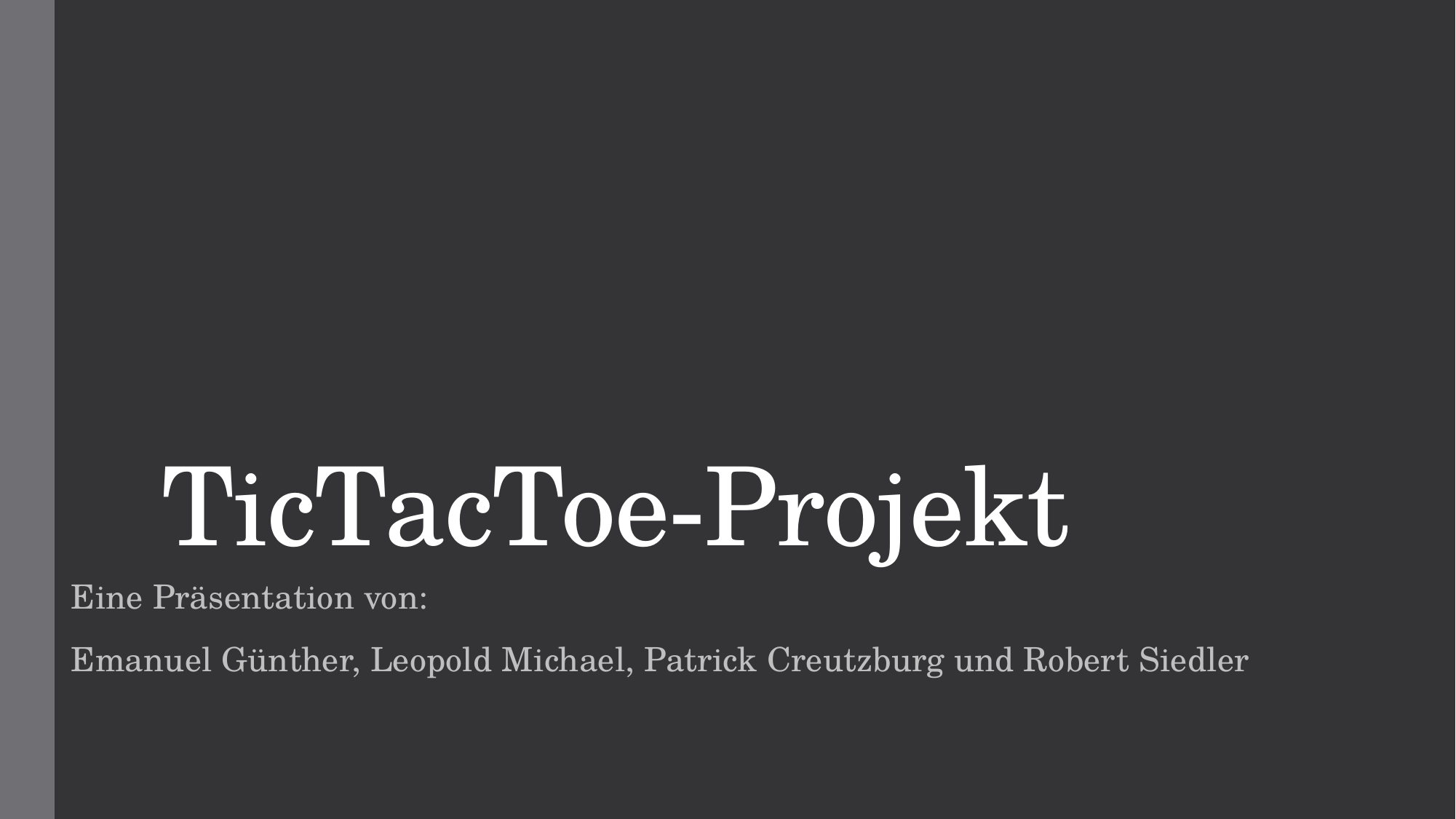

# TicTacToe-Projekt
Eine Präsentation von:
Emanuel Günther, Leopold Michael, Patrick Creutzburg und Robert Siedler